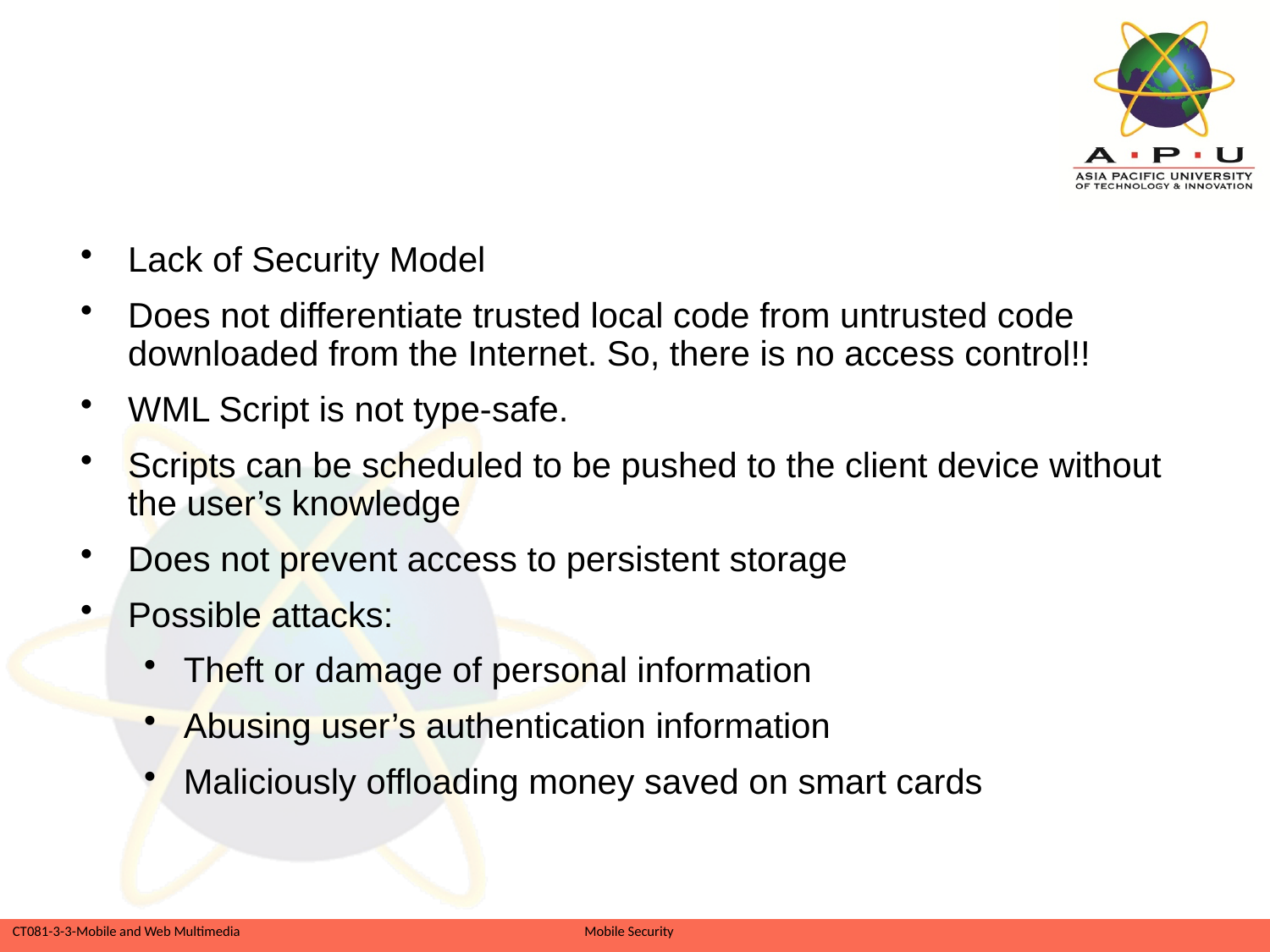

# Risks of WMLScript
Lack of Security Model
Does not differentiate trusted local code from untrusted code downloaded from the Internet. So, there is no access control!!
WML Script is not type-safe.
Scripts can be scheduled to be pushed to the client device without the user’s knowledge
Does not prevent access to persistent storage
Possible attacks:
Theft or damage of personal information
Abusing user’s authentication information
Maliciously offloading money saved on smart cards